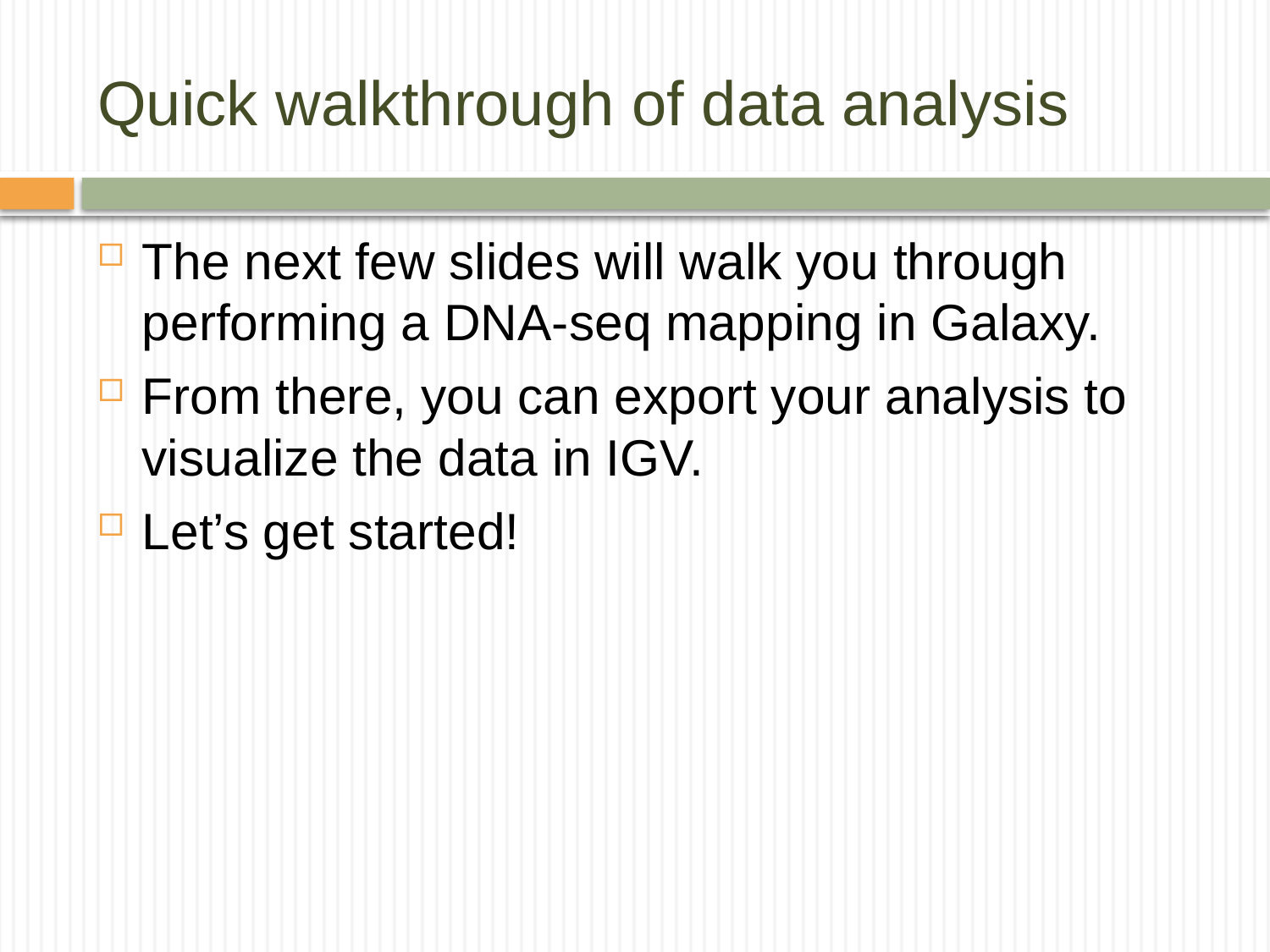

# Quick walkthrough of data analysis
The next few slides will walk you through performing a DNA-seq mapping in Galaxy.
From there, you can export your analysis to visualize the data in IGV.
Let’s get started!